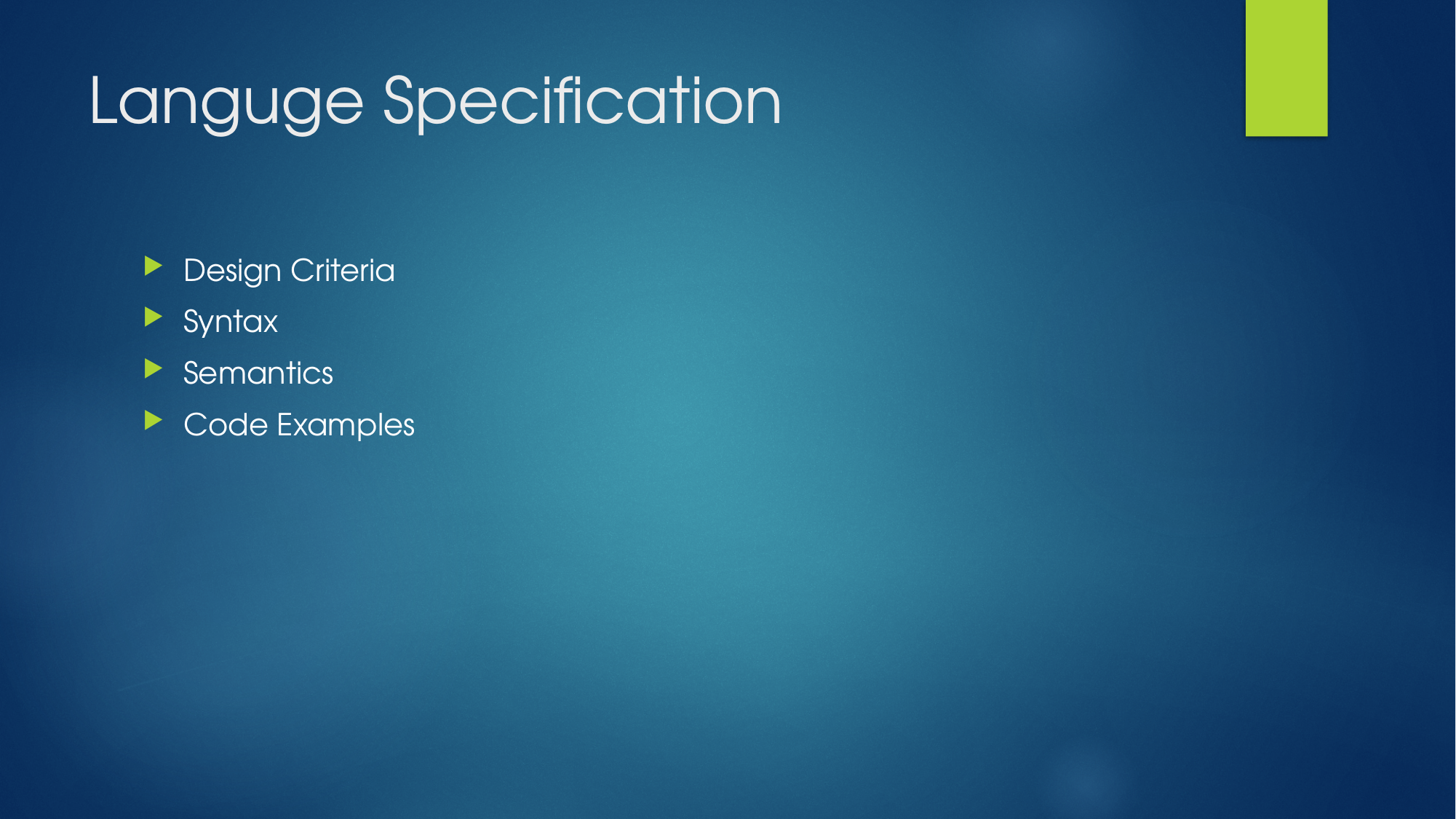

# Languge Specification
Design Criteria
Syntax
Semantics
Code Examples